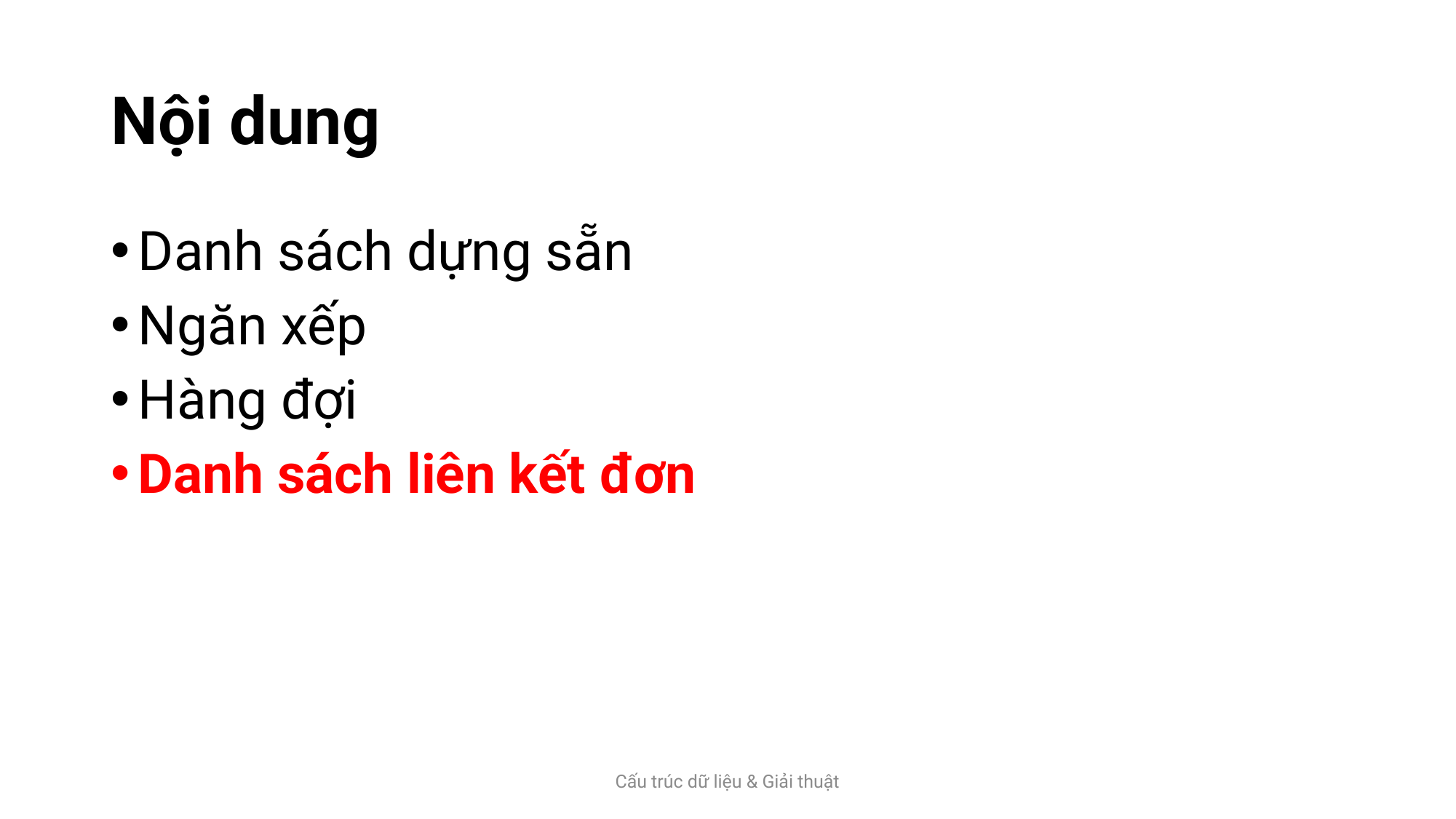

# Nội dung
Danh sách dựng sẵn
Ngăn xếp
Hàng đợi
Danh sách liên kết đơn

Cấu trúc dữ liệu & Giải thuật
21